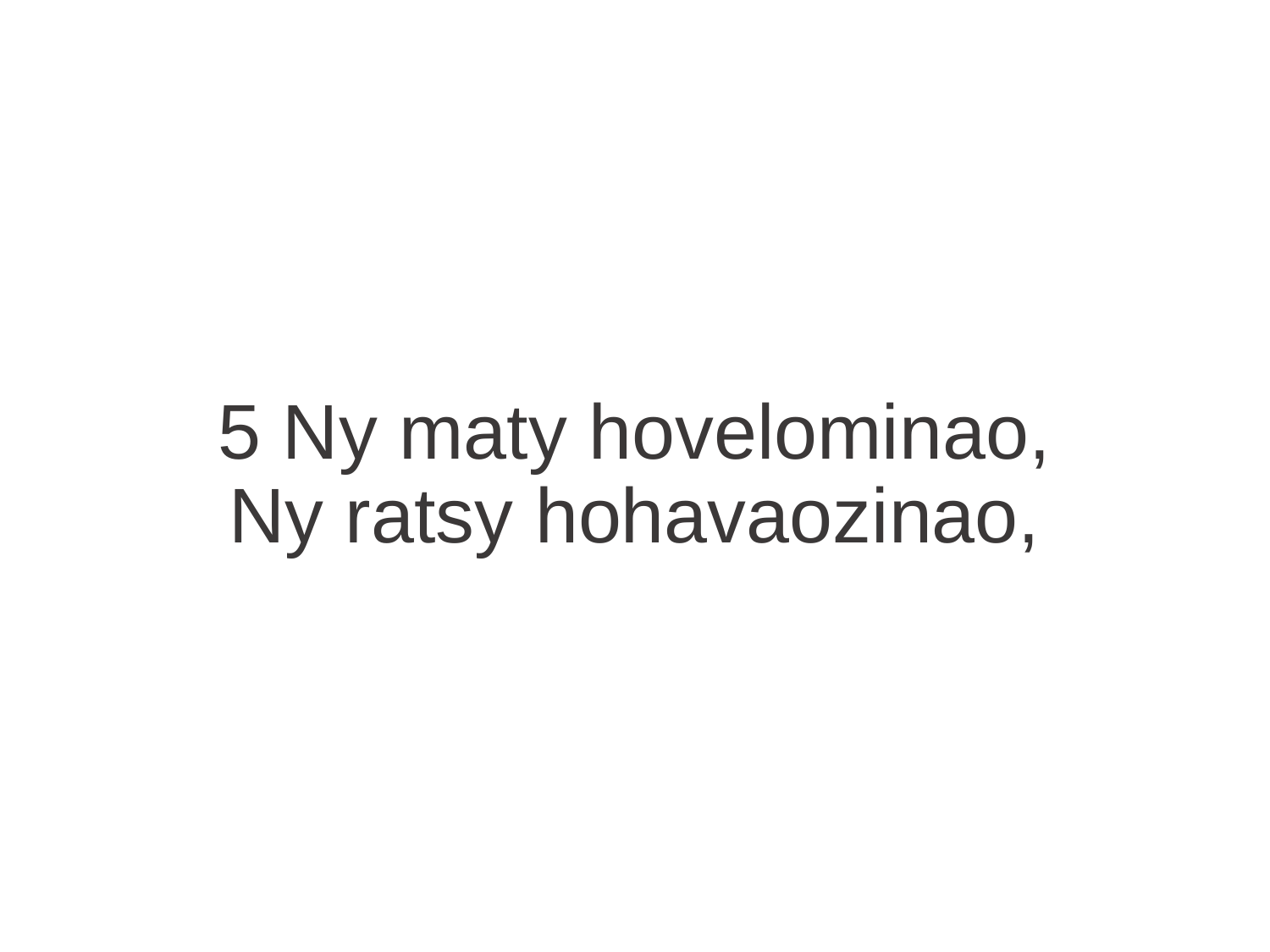

5 Ny maty hovelominao,
Ny ratsy hohavaozinao,